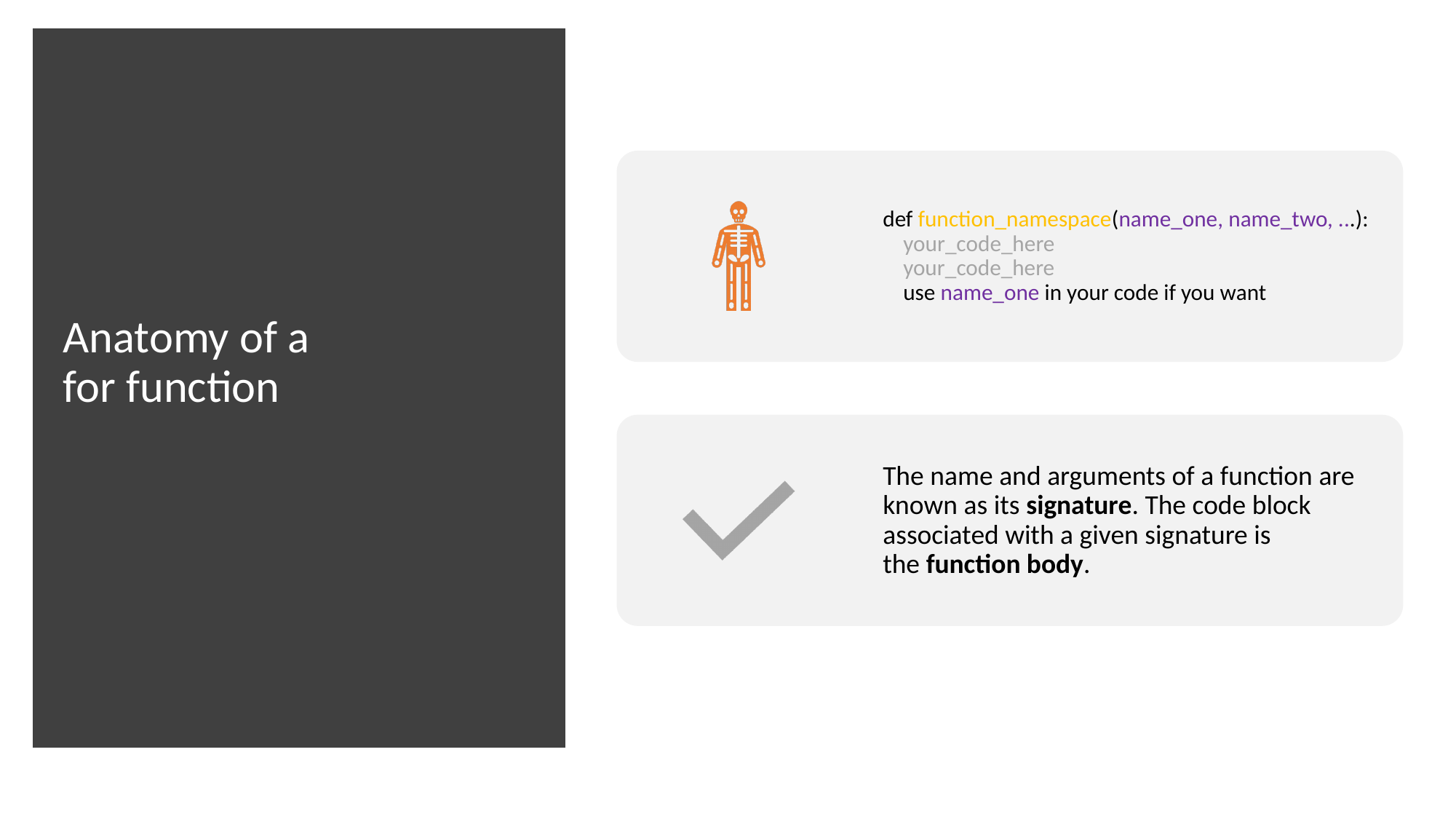

def function_namespace(name_one, name_two, ...):
    your_code_here
    your_code_here
    use name_one in your code if you want
The name and arguments of a function are known as its signature. The code block associated with a given signature is the function body.
# Anatomy of a  for function